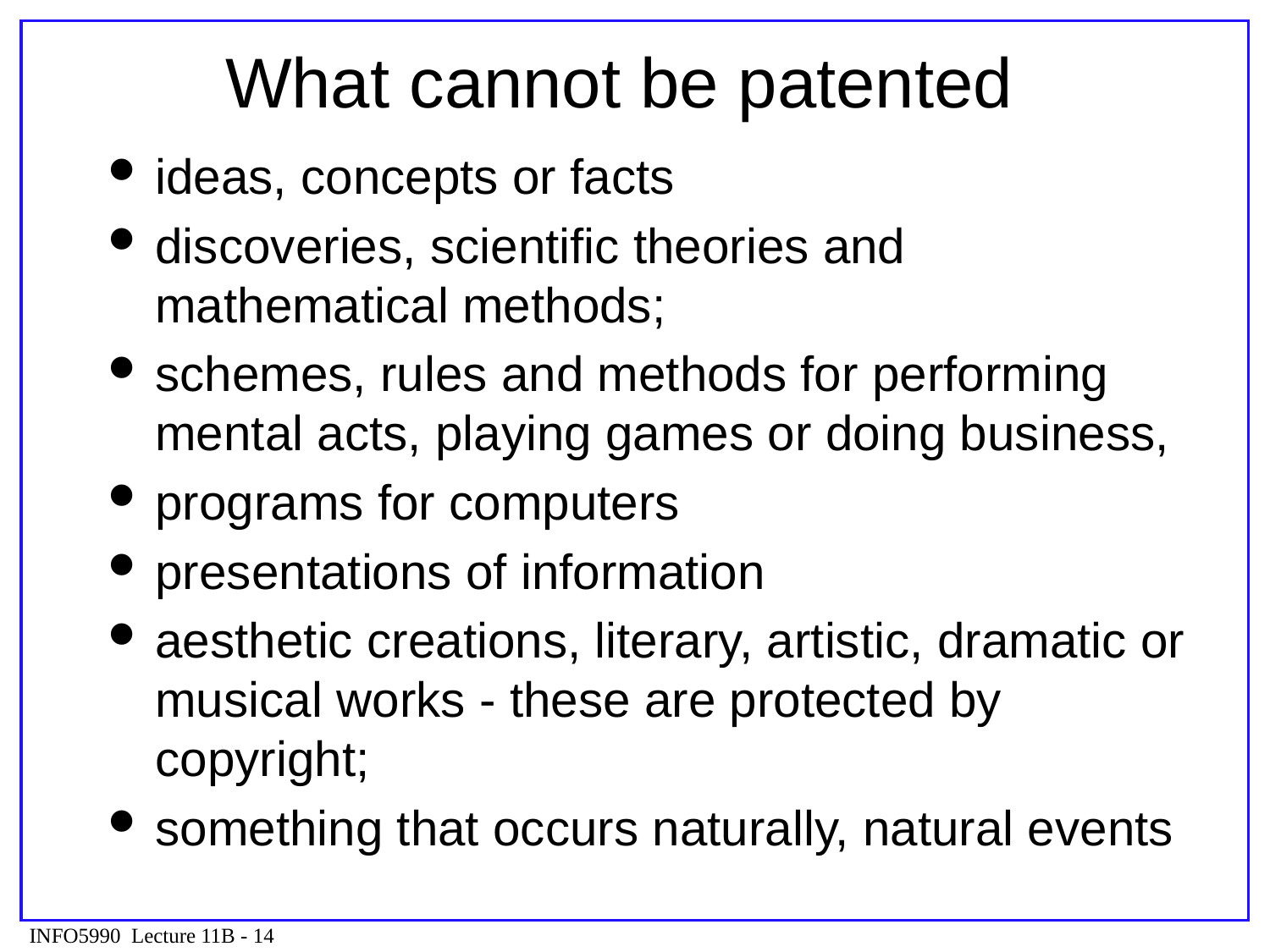

# What cannot be patented
ideas, concepts or facts
discoveries, scientific theories and mathematical methods;
schemes, rules and methods for performing mental acts, playing games or doing business,
programs for computers
presentations of information
aesthetic creations, literary, artistic, dramatic or musical works - these are protected by copyright;
something that occurs naturally, natural events